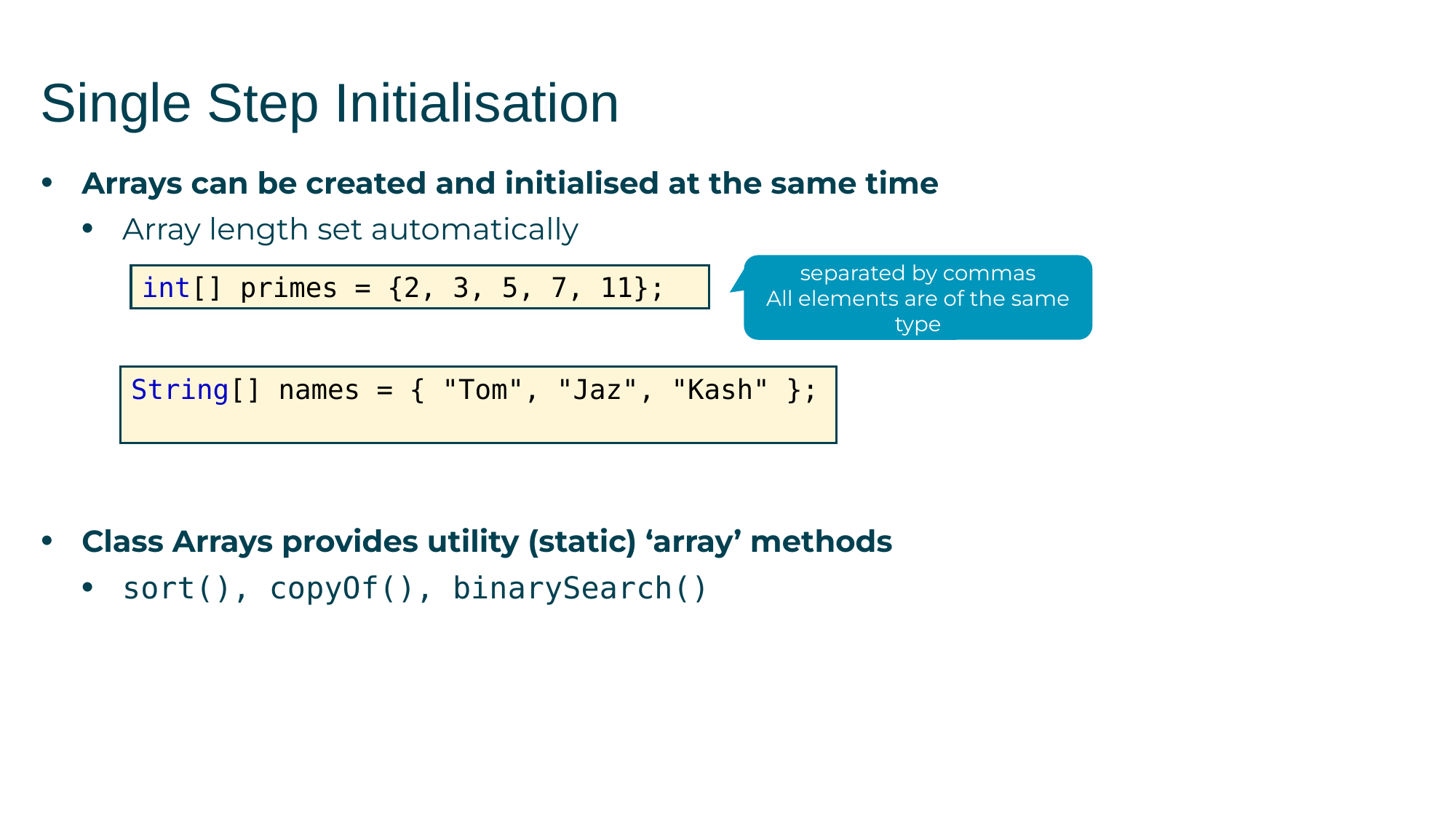

# Single Step Initialisation
Arrays can be created and initialised at the same time
Array length set automatically

Class Arrays provides utility (static) ‘array’ methods
sort(), copyOf(), binarySearch()
separated by commas
All elements are of the same type
int[] primes = {2, 3, 5, 7, 11};
String[] names = { "Tom", "Jaz", "Kash" };